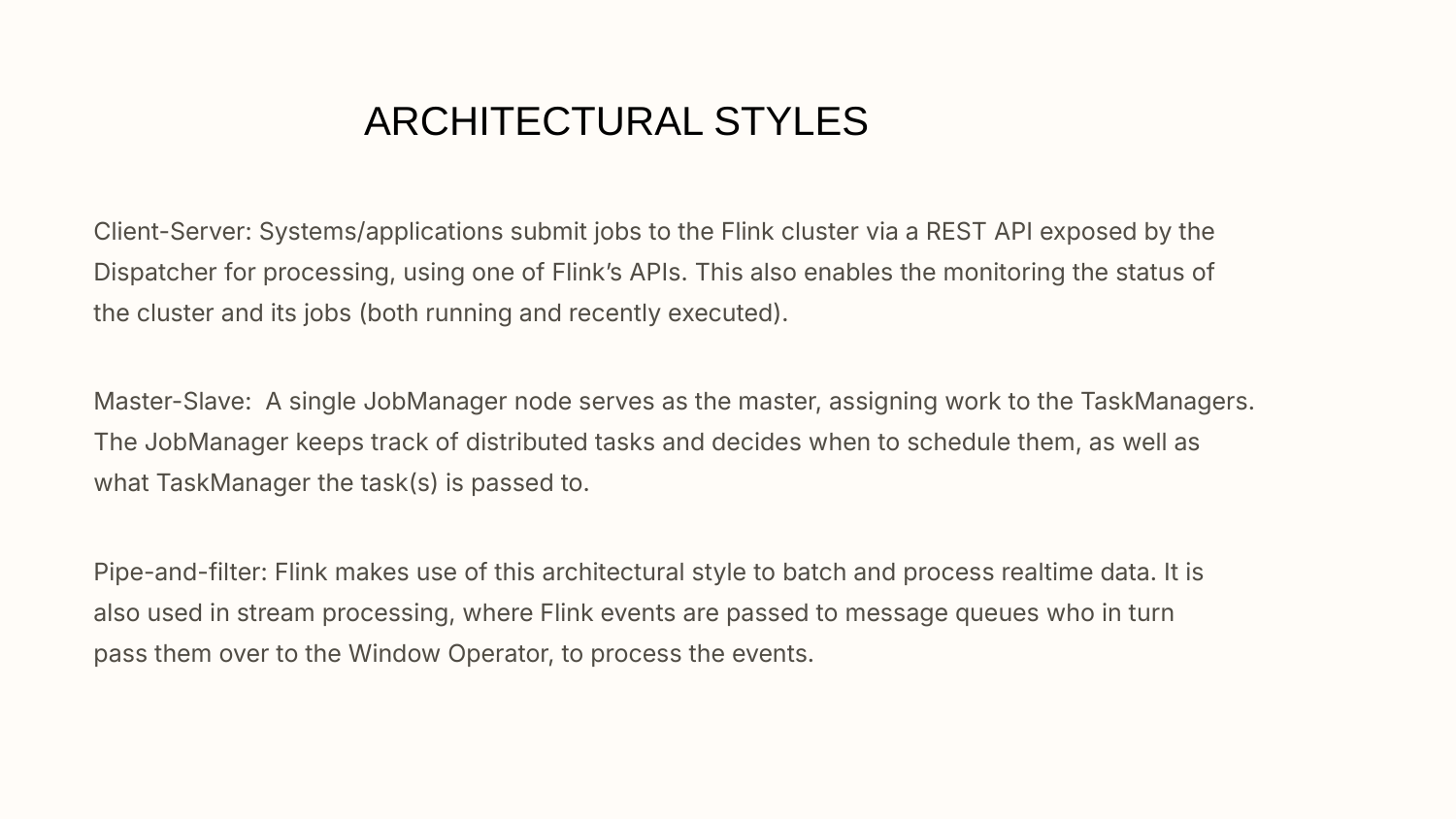

ARCHITECTURAL STYLES
Client-Server: Systems/applications submit jobs to the Flink cluster via a REST API exposed by the Dispatcher for processing, using one of Flink’s APIs. This also enables the monitoring the status of the cluster and its jobs (both running and recently executed).
Master-Slave:  A single JobManager node serves as the master, assigning work to the TaskManagers. The JobManager keeps track of distributed tasks and decides when to schedule them, as well as what TaskManager the task(s) is passed to.
Pipe-and-filter: Flink makes use of this architectural style to batch and process realtime data. It is also used in stream processing, where Flink events are passed to message queues who in turn pass them over to the Window Operator, to process the events.